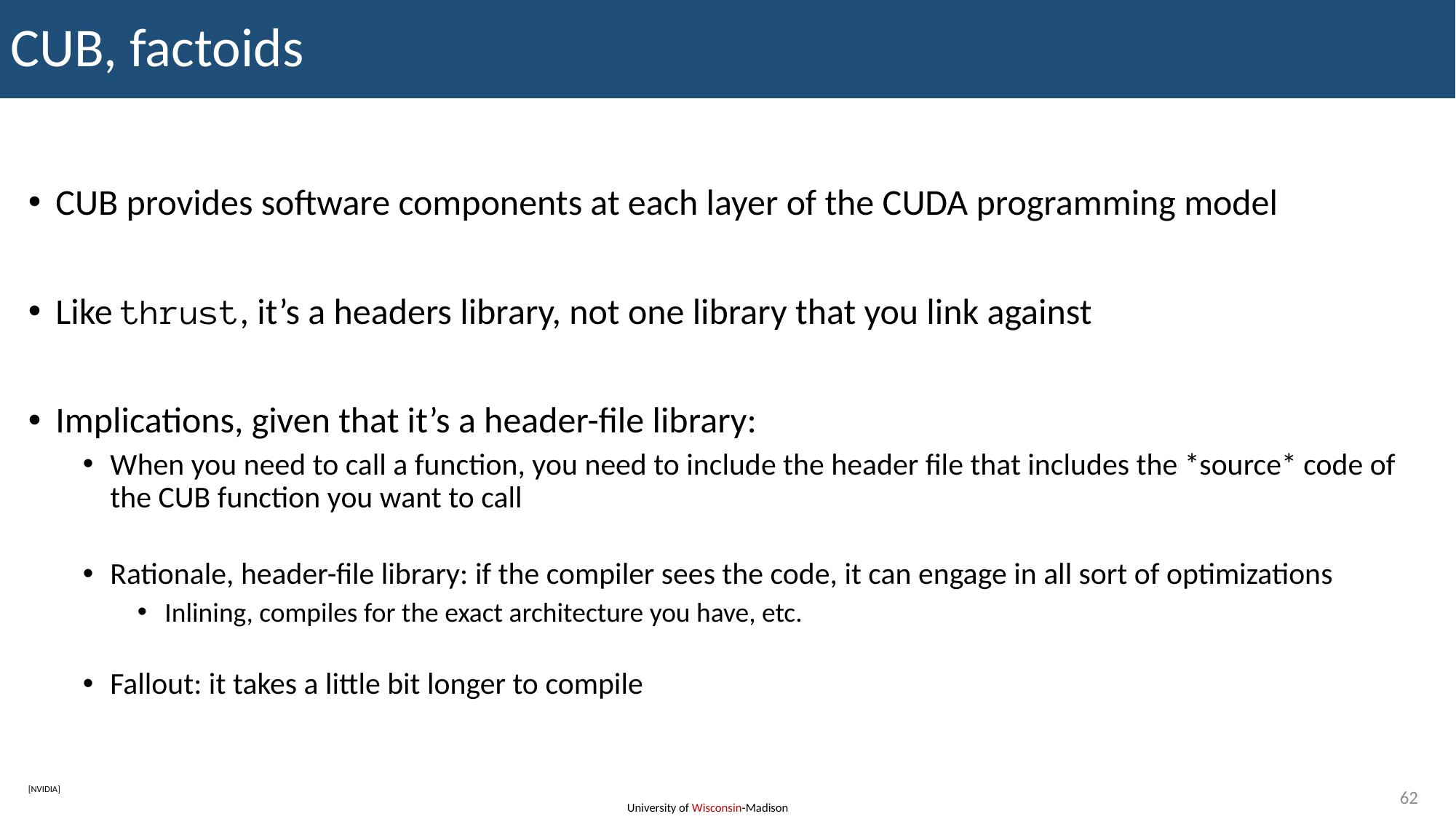

CUB, factoids
CUB provides software components at each layer of the CUDA programming model

Like thrust, it’s a headers library, not one library that you link against

Implications, given that it’s a header-file library:
When you need to call a function, you need to include the header file that includes the *source* code of the CUB function you want to call

Rationale, header-file library: if the compiler sees the code, it can engage in all sort of optimizations
Inlining, compiles for the exact architecture you have, etc.

Fallout: it takes a little bit longer to compile
[NVIDIA]
62